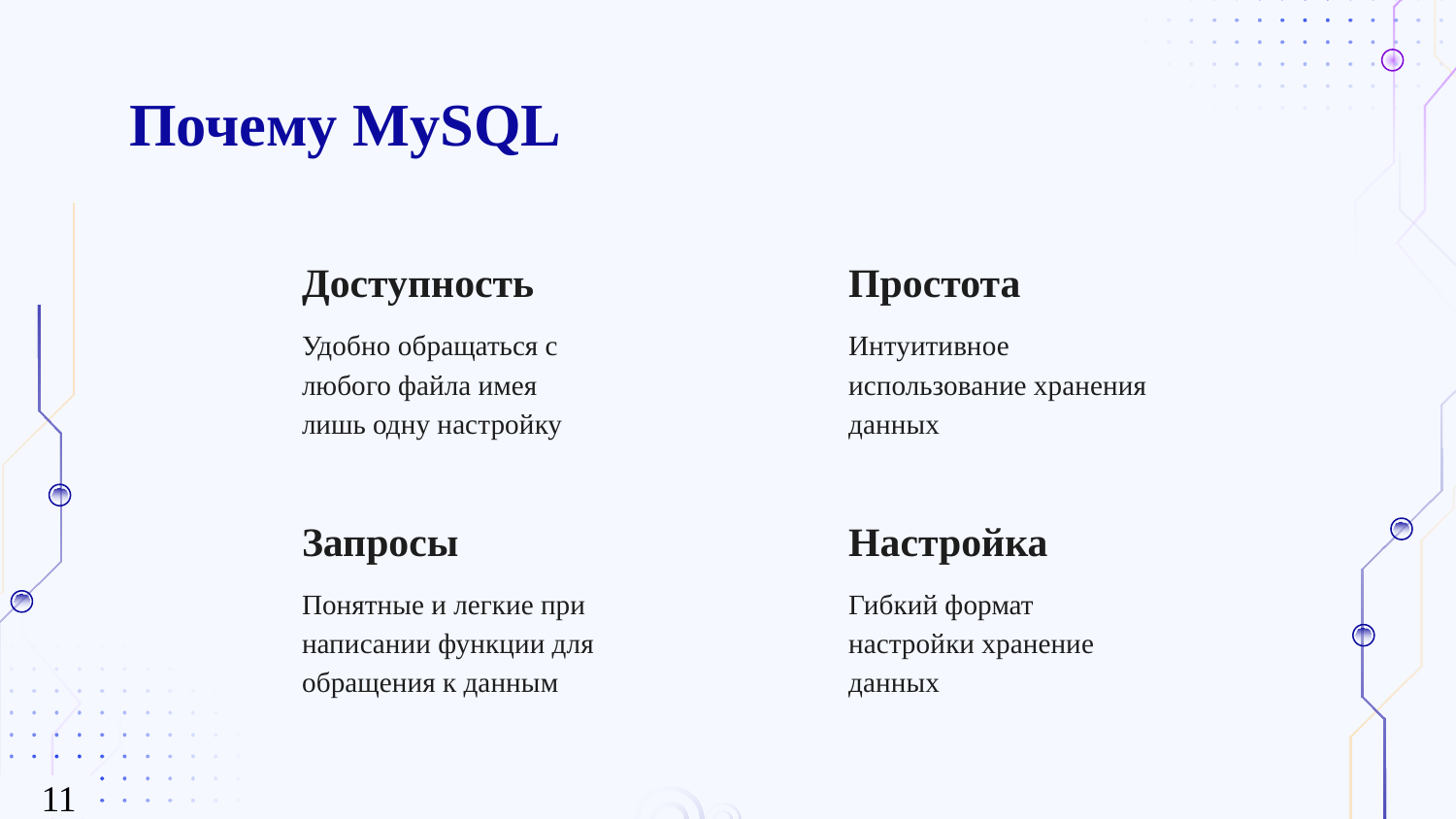

# Почему MySQL
Доступность
Простота
Удобно обращаться с любого файла имея лишь одну настройку
Интуитивное использование хранения данных
Запросы
Настройка
Понятные и легкие при написании функции для обращения к данным
Гибкий формат настройки хранение данных
11